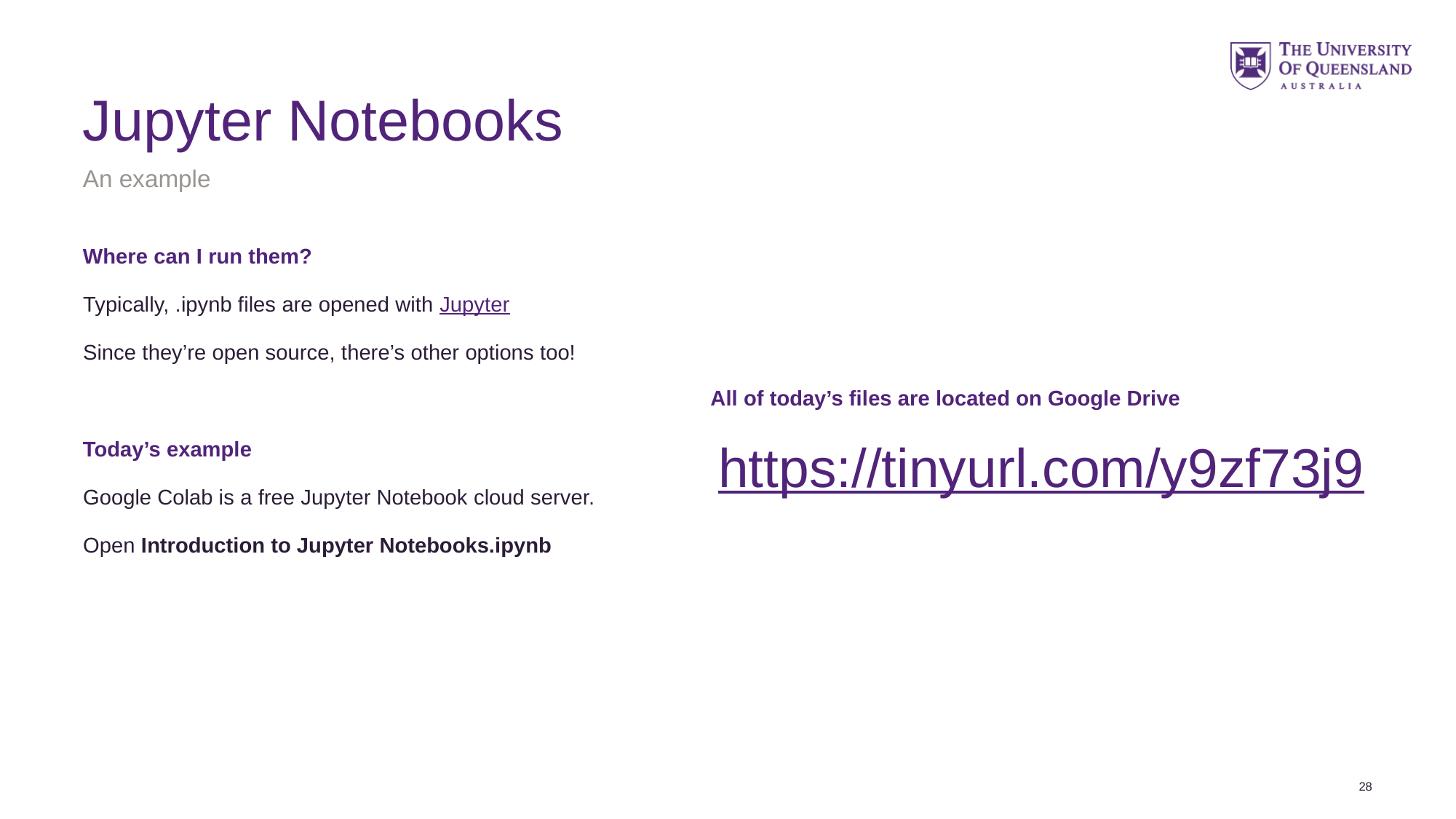

# Jupyter Notebooks
An example

All of today’s files are located on Google Drive
https://tinyurl.com/y9zf73j9

Where can I run them?
Typically, .ipynb files are opened with Jupyter
Since they’re open source, there’s other options too!

Today’s example
Google Colab is a free Jupyter Notebook cloud server.
Open Introduction to Jupyter Notebooks.ipynb

28